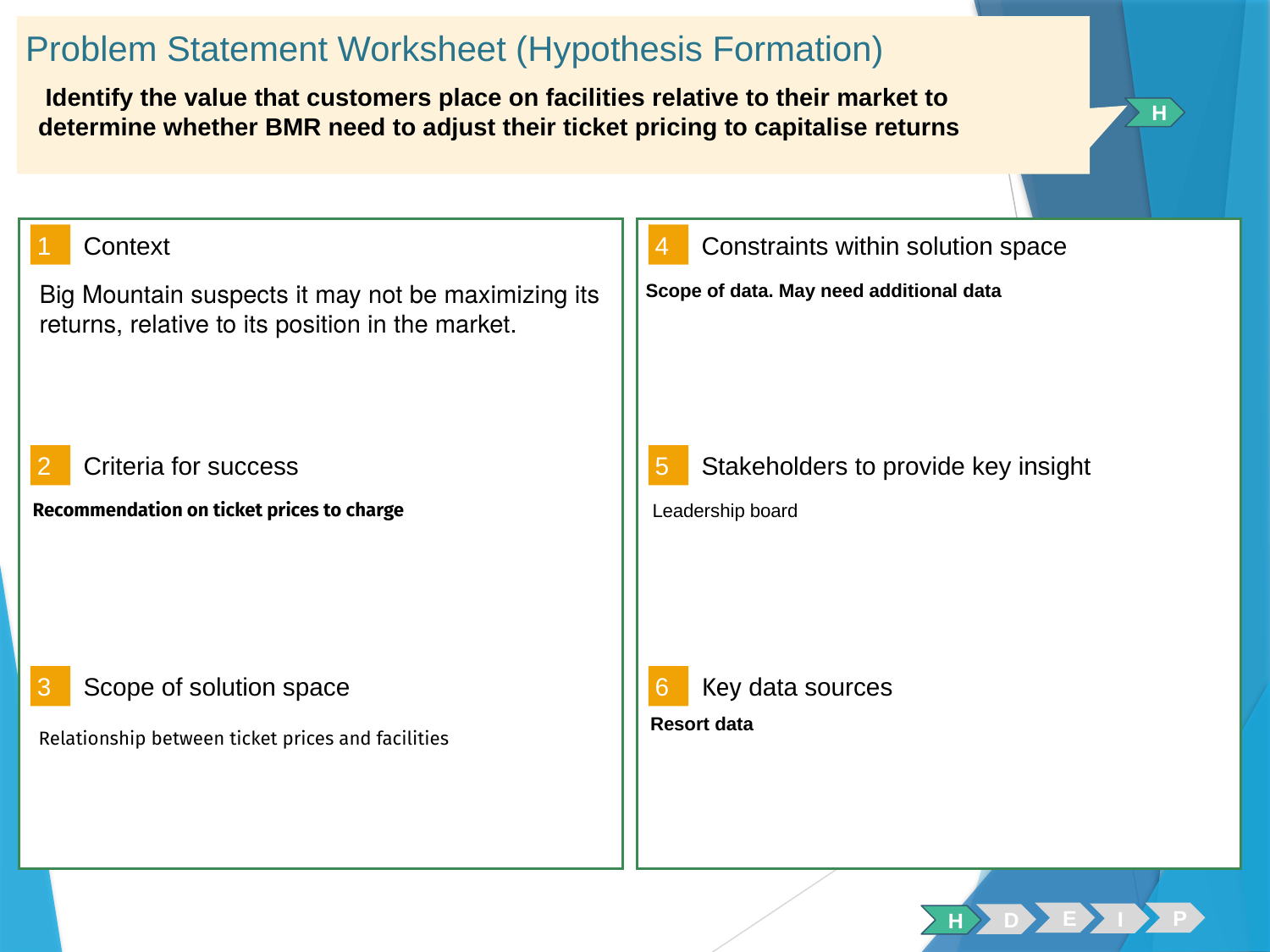

# Problem Statement Worksheet (Hypothesis Formation)
 Identify the value that customers place on facilities relative to their market to determine whether BMR need to adjust their ticket pricing to capitalise returns
H

1
4
Context
Constraints within solution space
Big Mountain suspects it may not be maximizing its returns, relative to its position in the market.
Scope of data. May need additional data
2
5
Criteria for success
Stakeholders to provide key insight
Recommendation on ticket prices to charge
Leadership board
3
6
Key data sources
Scope of solution space
Resort data
Relationship between ticket prices and facilities
E
P
I
D
H